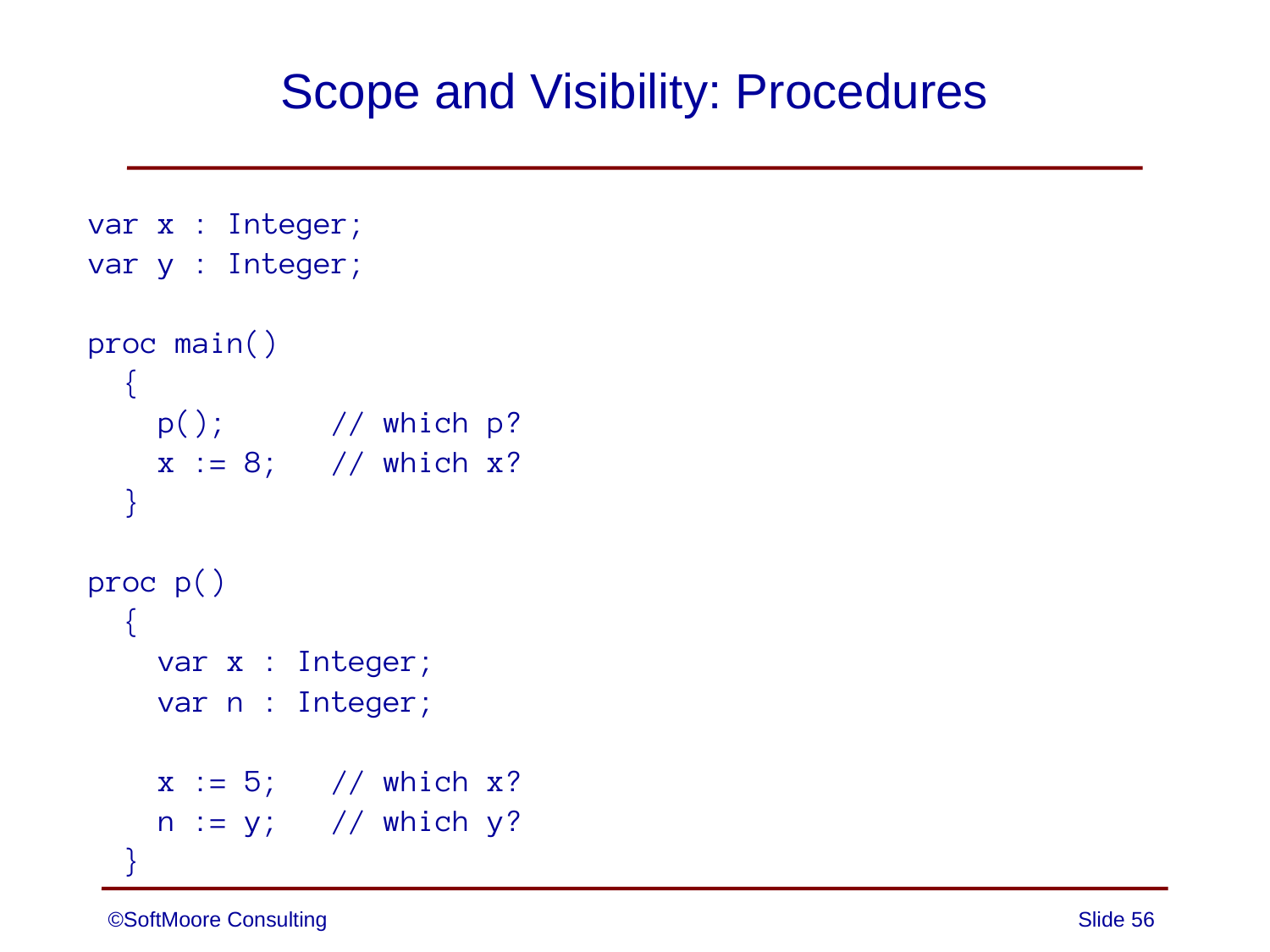

# Scope and Visibility: Procedures
var x : Integer;
var y : Integer;

proc main()
  {
    p();      // which p?
    x := 8;   // which x?
  }

proc p()
  {
    var x : Integer;
    var n : Integer;

    x := 5;   // which x?
    n := y;   // which y?
  }
©SoftMoore Consulting
Slide 56